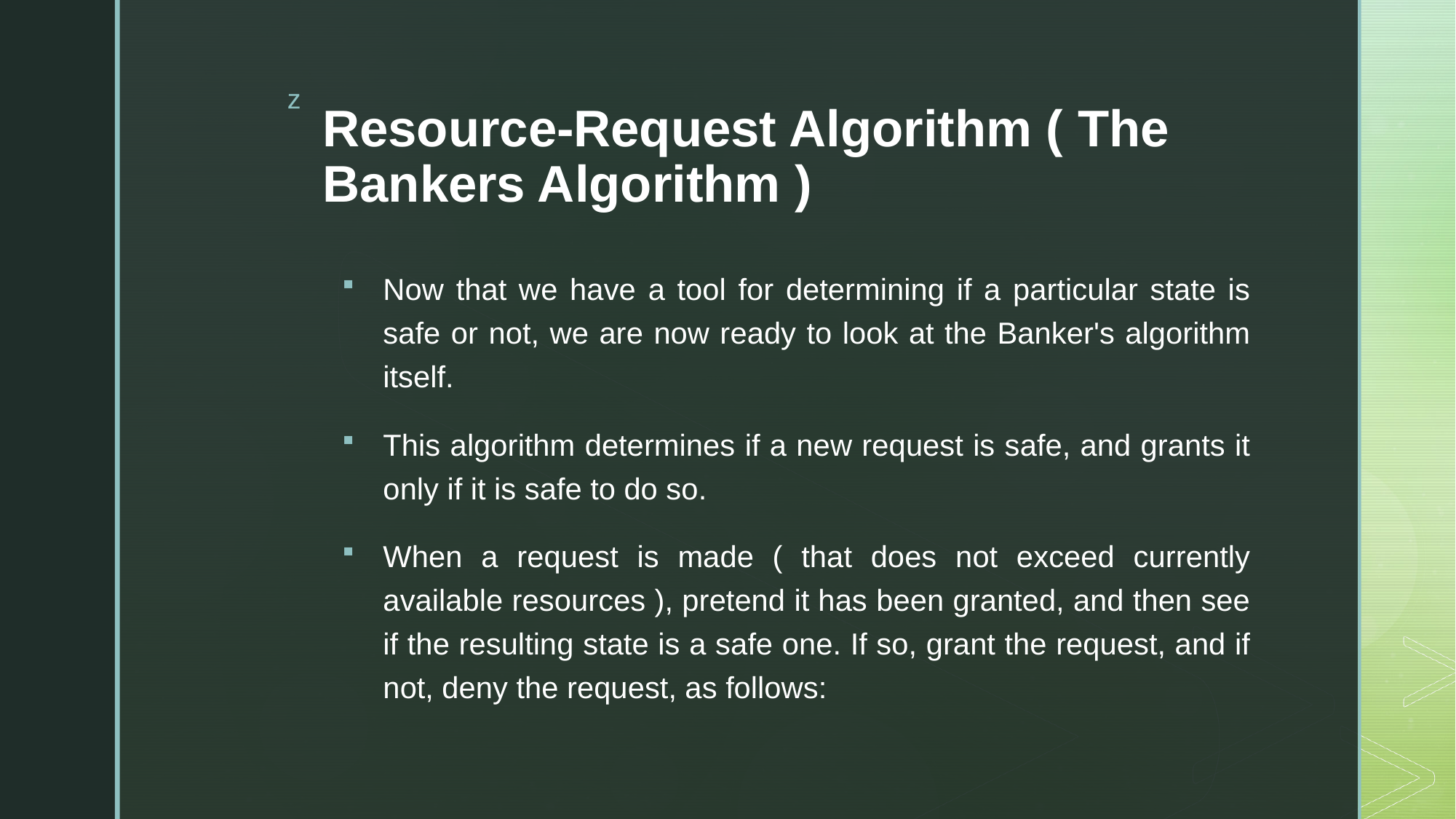

# Resource-Request Algorithm ( The Bankers Algorithm )
Now that we have a tool for determining if a particular state is safe or not, we are now ready to look at the Banker's algorithm itself.
This algorithm determines if a new request is safe, and grants it only if it is safe to do so.
When a request is made ( that does not exceed currently available resources ), pretend it has been granted, and then see if the resulting state is a safe one. If so, grant the request, and if not, deny the request, as follows: